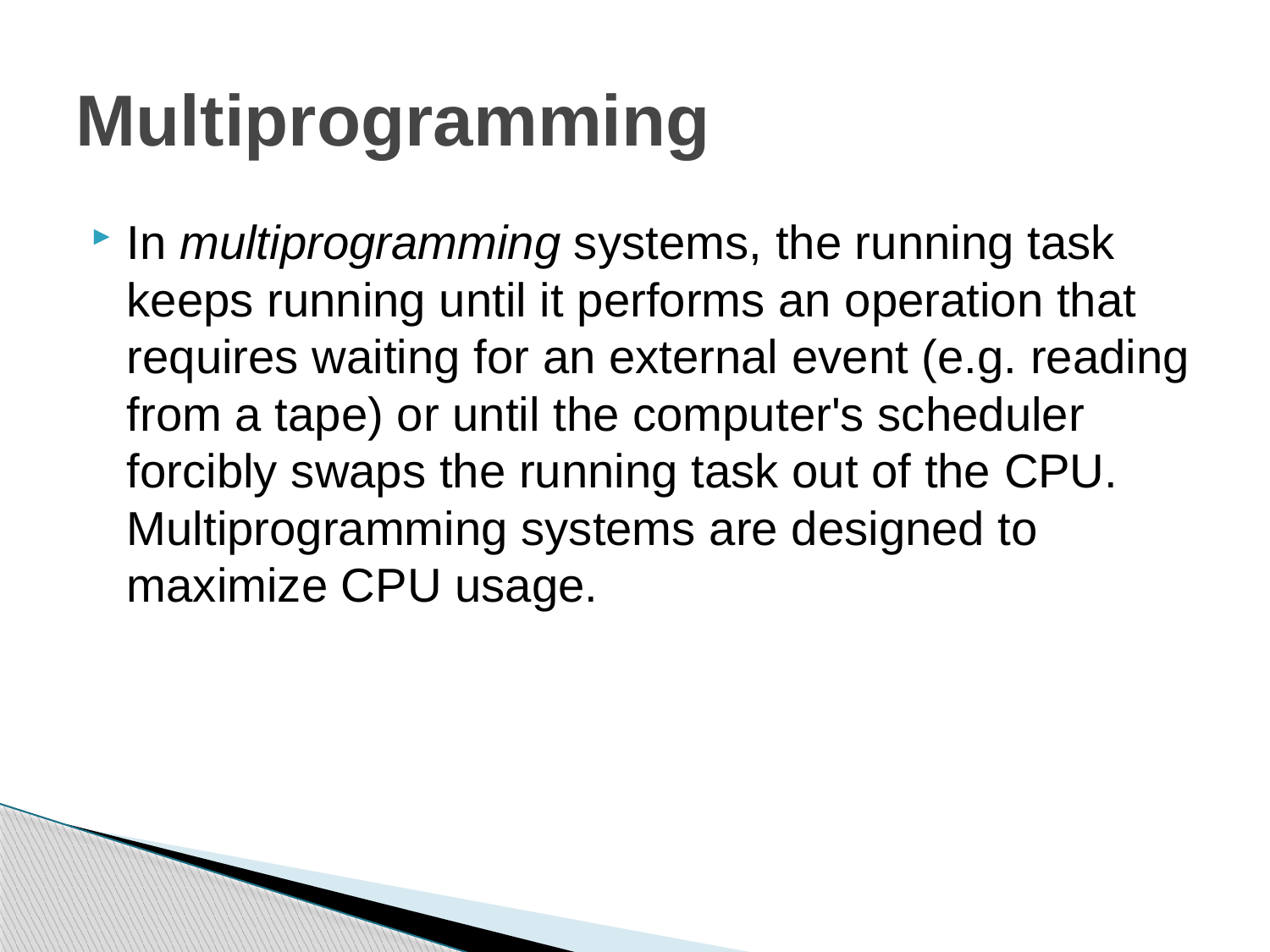

# Multiprogramming
In multiprogramming systems, the running task keeps running until it performs an operation that requires waiting for an external event (e.g. reading from a tape) or until the computer's scheduler forcibly swaps the running task out of the CPU. Multiprogramming systems are designed to maximize CPU usage.